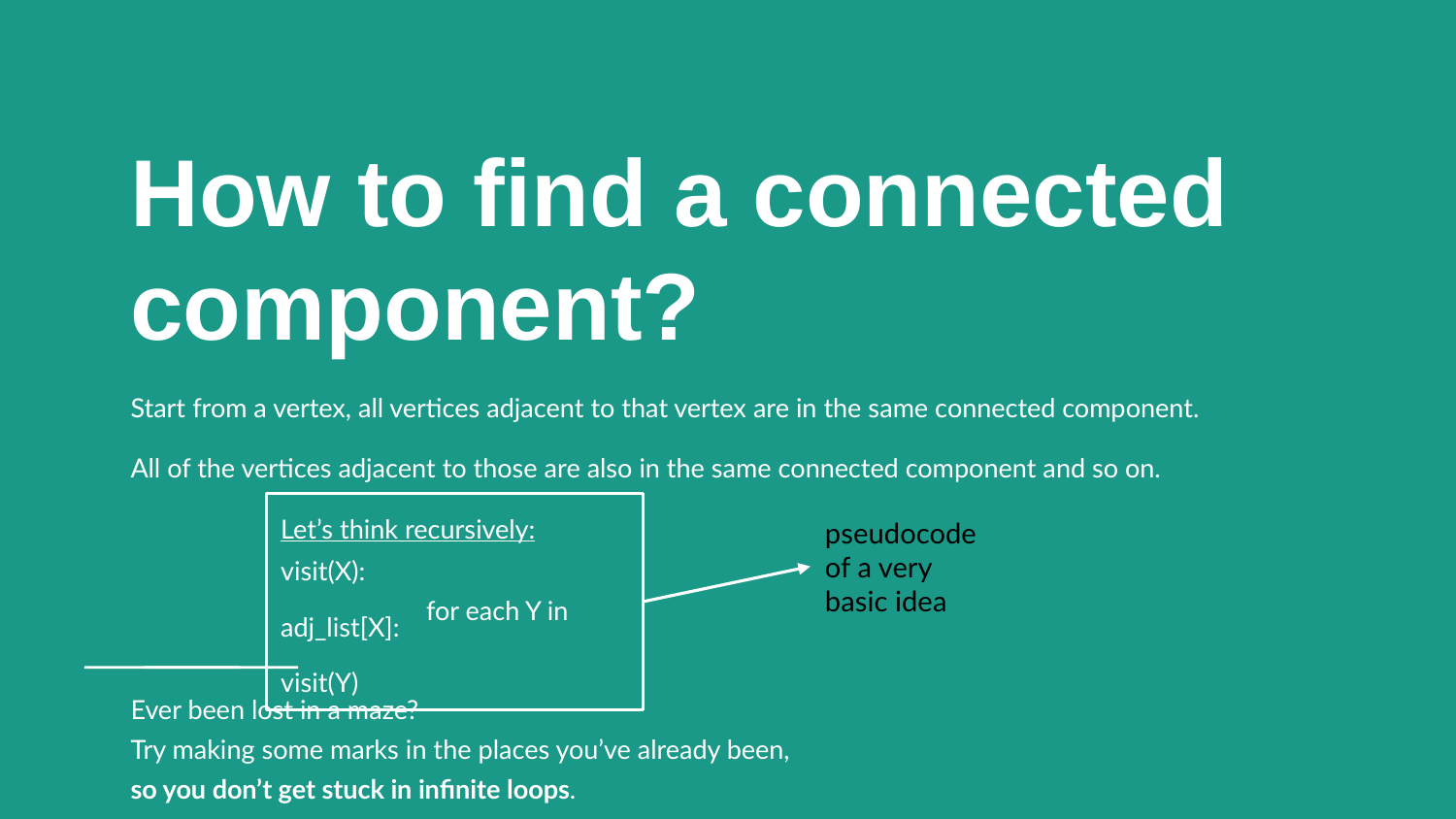

# How to find a connected component?
Start from a vertex, all vertices adjacent to that vertex are in the same connected component.
All of the vertices adjacent to those are also in the same connected component and so on.

Ever been lost in a maze?
Try making some marks in the places you’ve already been,
so you don’t get stuck in infinite loops.
Let’s think recursively:
visit(X):
	for each Y in adj_list[X]:
		visit(Y)
pseudocode of a very basic idea